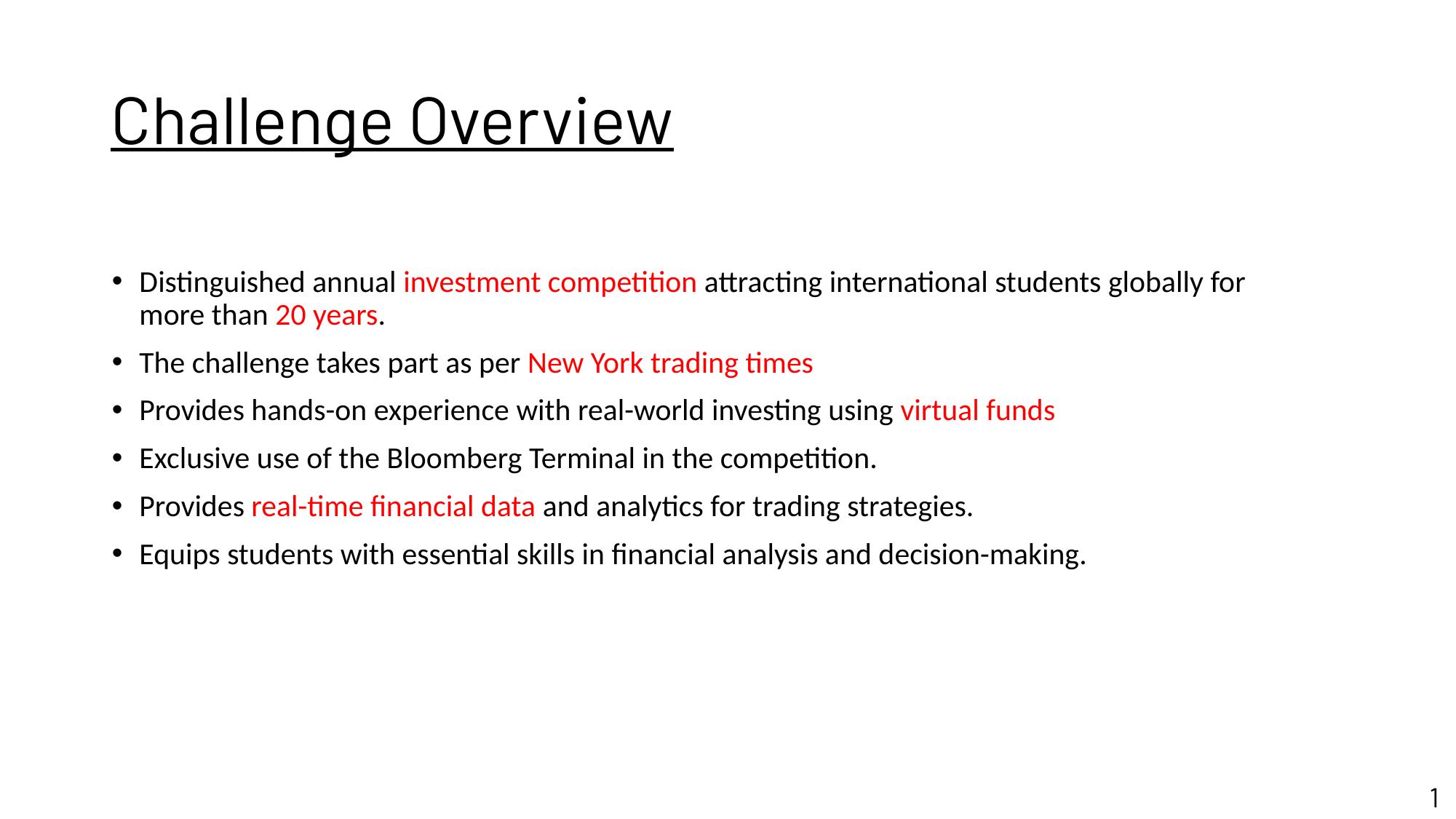

# Challenge Overview
Distinguished annual investment competition attracting international students globally for more than 20 years.
The challenge takes part as per New York trading times
Provides hands-on experience with real-world investing using virtual funds
Exclusive use of the Bloomberg Terminal in the competition.
Provides real-time financial data and analytics for trading strategies.
Equips students with essential skills in financial analysis and decision-making.

1